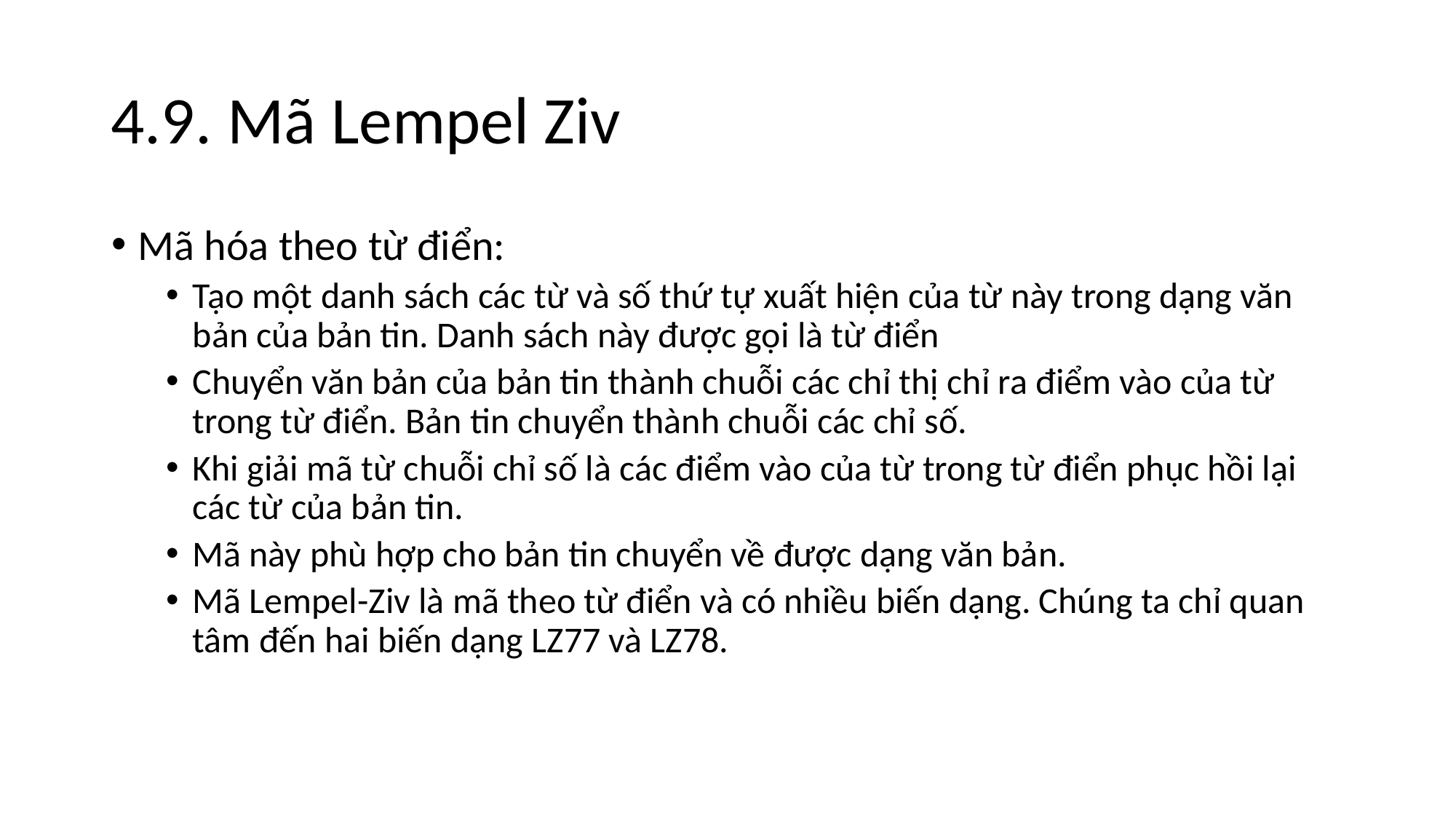

4.9. Mã Lempel Ziv
Mã hóa theo từ điển:
Tạo một danh sách các từ và số thứ tự xuất hiện của từ này trong dạng văn bản của bản tin. Danh sách này được gọi là từ điển
Chuyển văn bản của bản tin thành chuỗi các chỉ thị chỉ ra điểm vào của từ trong từ điển. Bản tin chuyển thành chuỗi các chỉ số.
Khi giải mã từ chuỗi chỉ số là các điểm vào của từ trong từ điển phục hồi lại các từ của bản tin.
Mã này phù hợp cho bản tin chuyển về được dạng văn bản.
Mã Lempel-Ziv là mã theo từ điển và có nhiều biến dạng. Chúng ta chỉ quan tâm đến hai biến dạng LZ77 và LZ78.